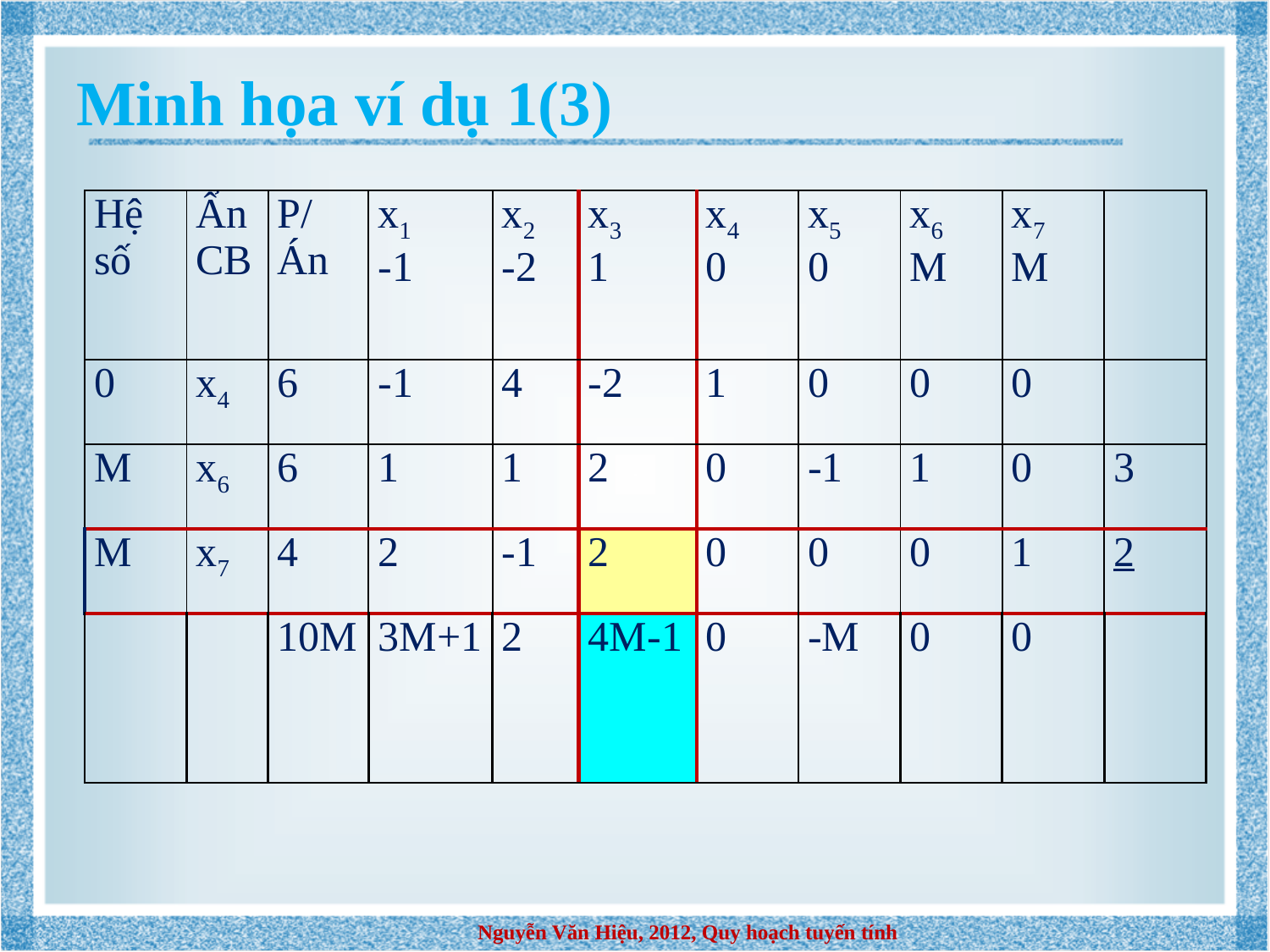

# Minh họa ví dụ 1(3)
| Hệ số | Ẩn CB | P/Án | x1 -1 | x2 -2 | x3 1 | x4 0 | x5 0 | x6 M | x7 M |  |
| --- | --- | --- | --- | --- | --- | --- | --- | --- | --- | --- |
| 0 | x4 | 6 | -1 | 4 | -2 | 1 | 0 | 0 | 0 |  |
| M | x6 | 6 | 1 | 1 | 2 | 0 | -1 | 1 | 0 | 3 |
| M | x7 | 4 | 2 | -1 | 2 | 0 | 0 | 0 | 1 | 2 |
|  |  | 10M | 3M+1 | 2 | 4M-1 | 0 | -M | 0 | 0 |  |
Nguyễn Văn Hiệu, 2012, Quy hoạch tuyến tính